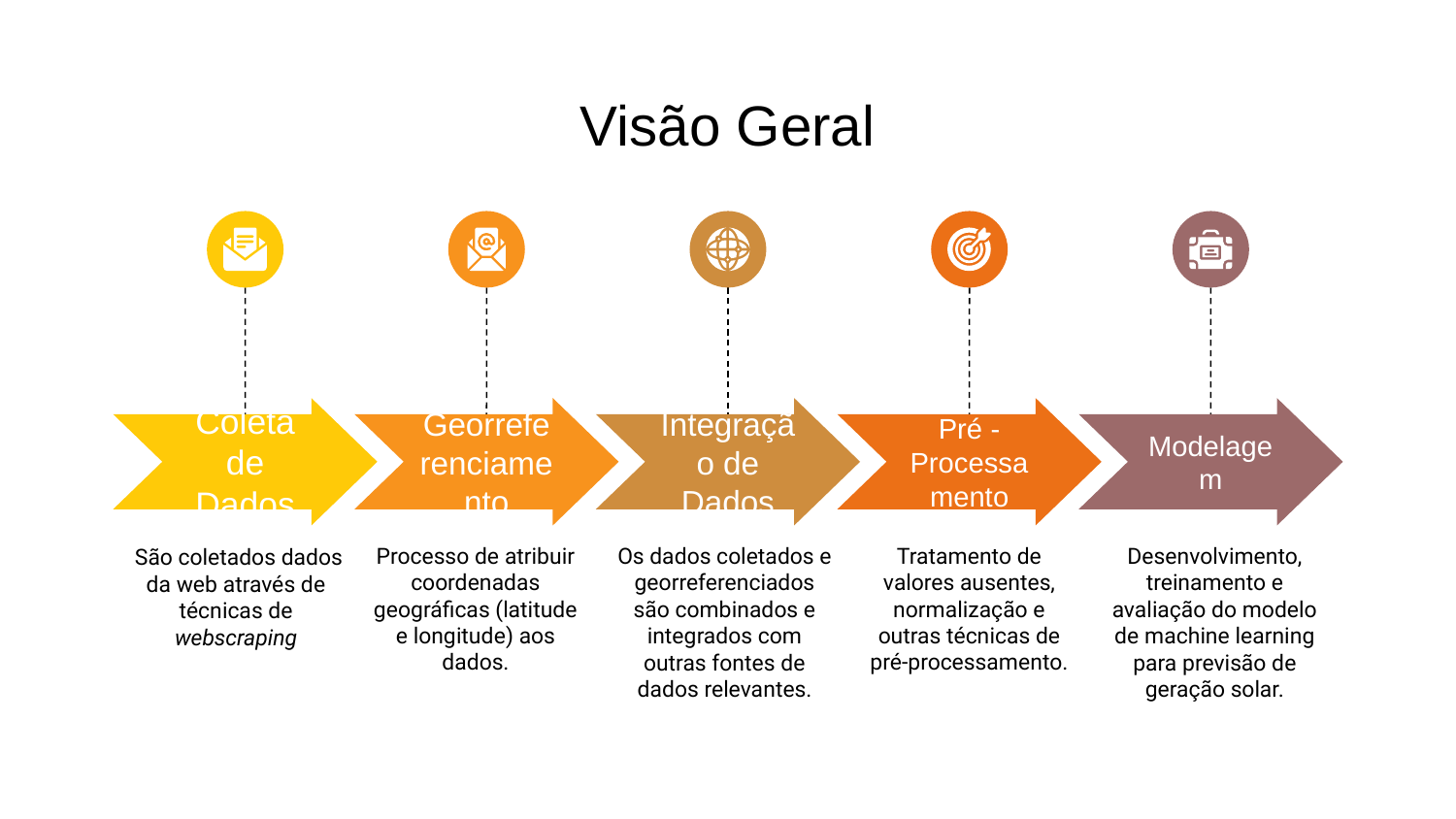

# Visão Geral

Coleta de Dados
 São coletados dados da web através de técnicas de webscraping

Georreferenciamento
Processo de atribuir coordenadas geográficas (latitude e longitude) aos dados.

Integração de Dados
Os dados coletados e georreferenciados são combinados e integrados com outras fontes de dados relevantes.

Pré -Processamento
Tratamento de valores ausentes, normalização e outras técnicas de pré-processamento.

Modelagem
Desenvolvimento, treinamento e avaliação do modelo de machine learning para previsão de geração solar.